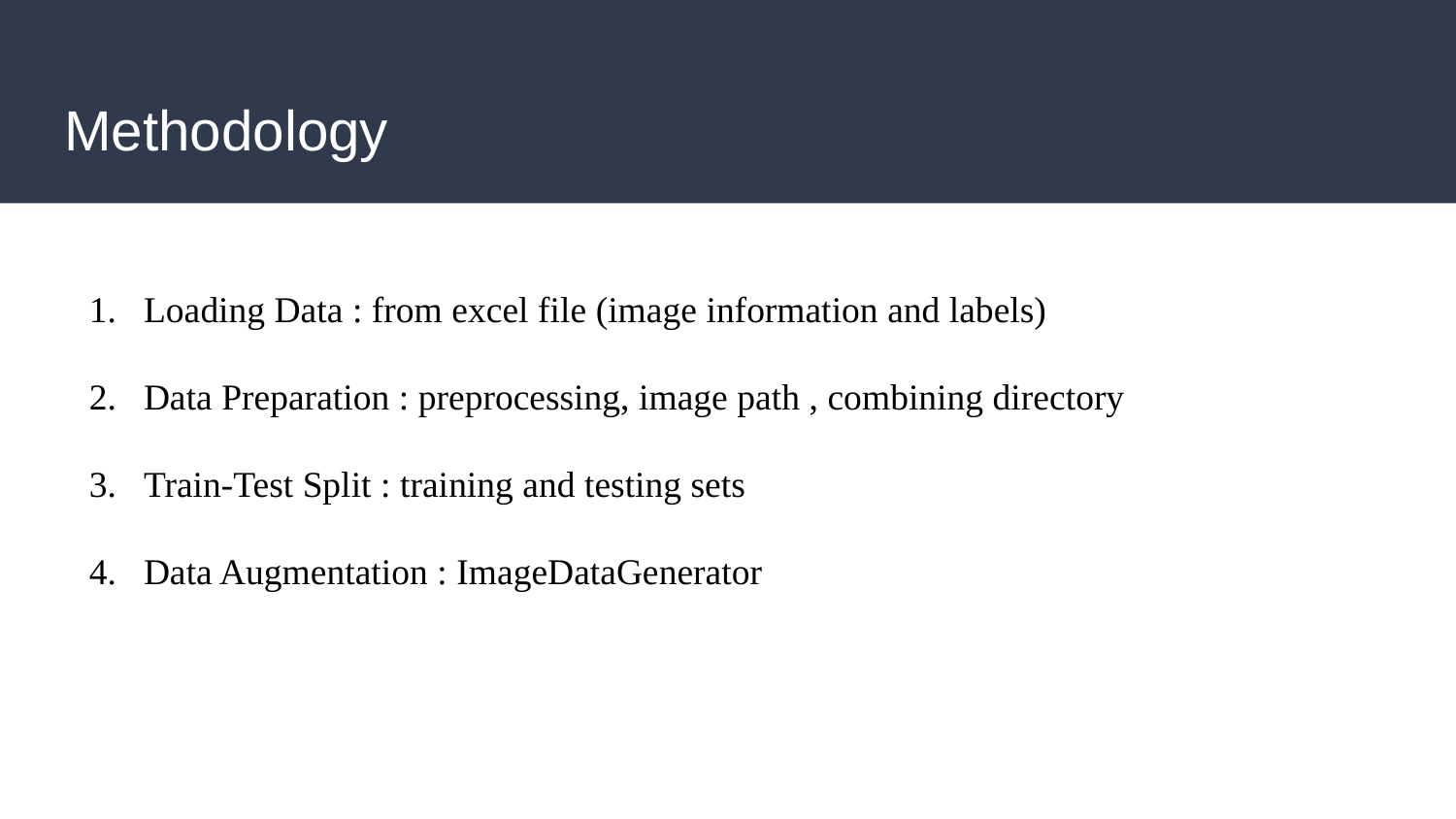

# Methodology
Loading Data : from excel file (image information and labels)
Data Preparation : preprocessing, image path , combining directory
Train-Test Split : training and testing sets
Data Augmentation : ImageDataGenerator